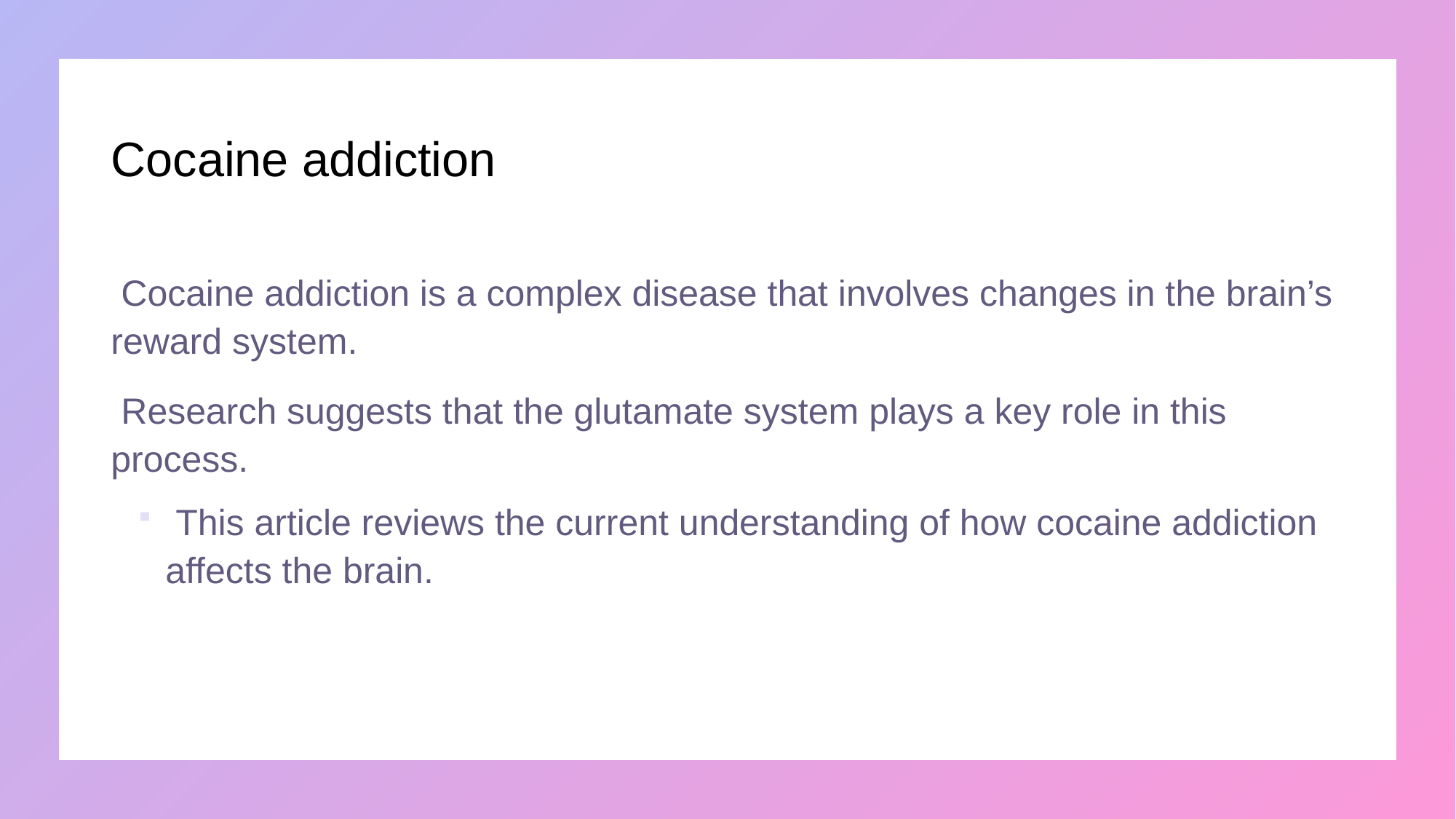

# Cocaine addiction
 Cocaine addiction is a complex disease that involves changes in the brain’s reward system.
 Research suggests that the glutamate system plays a key role in this process.
 This article reviews the current understanding of how cocaine addiction affects the brain.